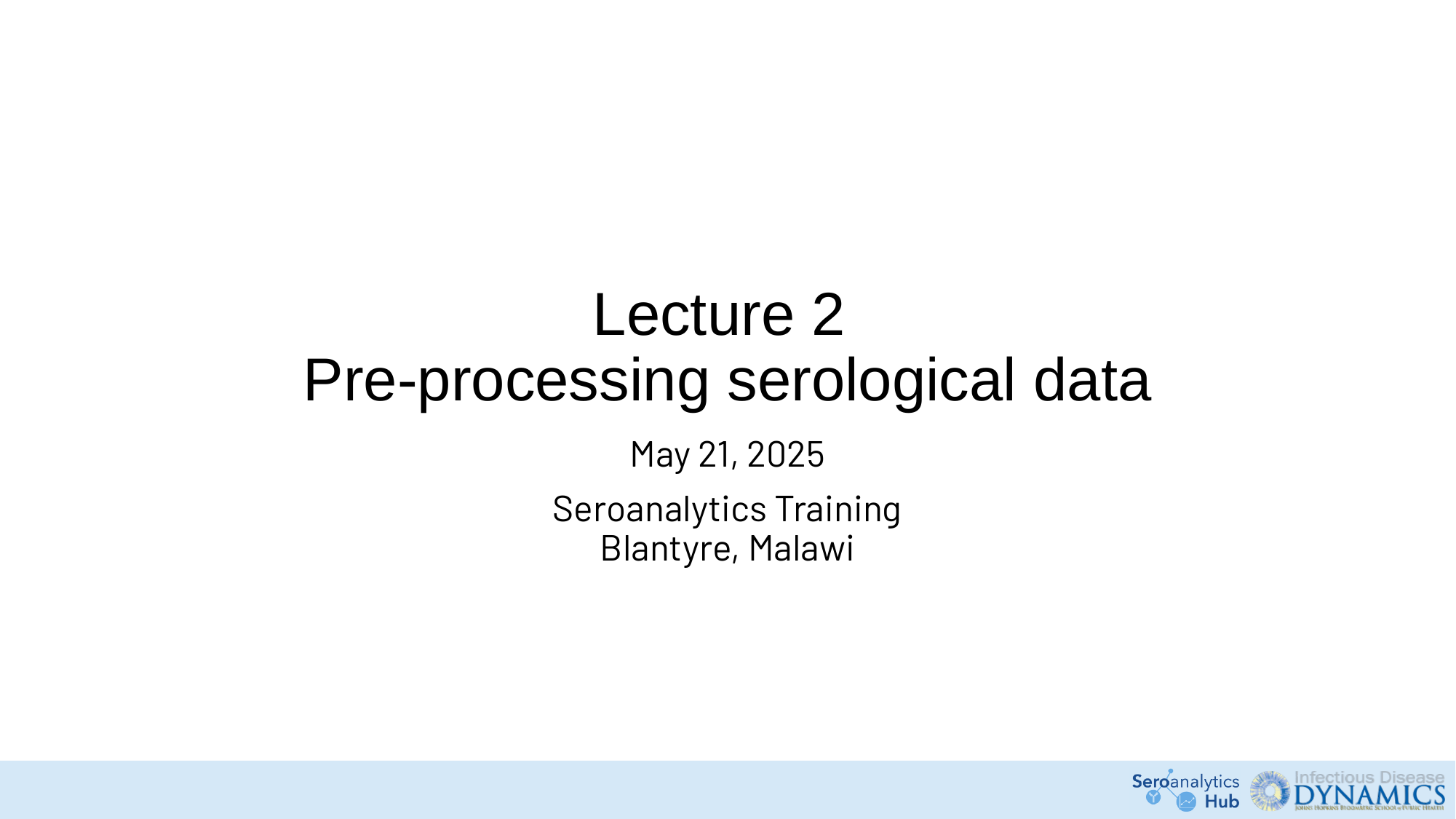

# Lecture 2 Pre-processing serological data
May 21, 2025
Seroanalytics Training
Blantyre, Malawi